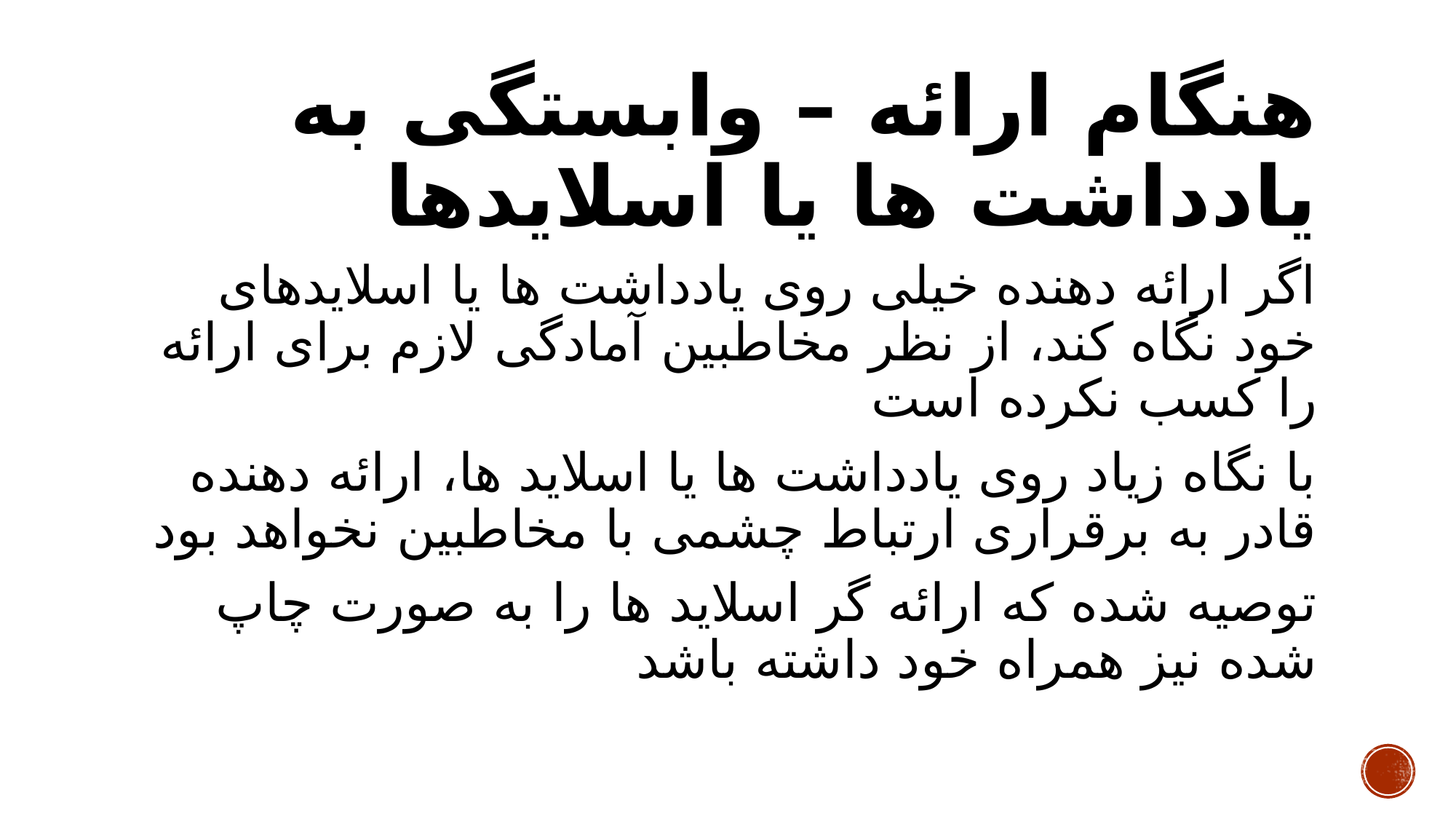

# هنگام ارائه – وابستگی به یادداشت ها یا اسلایدها
اگر ارائه دهنده خیلی روی یادداشت ها یا اسلایدهای خود نگاه کند، از نظر مخاطبین آمادگی لازم برای ارائه را کسب نکرده است
با نگاه زیاد روی یادداشت ها یا اسلاید ها، ارائه دهنده قادر به برقراری ارتباط چشمی با مخاطبین نخواهد بود
توصیه شده که ارائه گر اسلاید ها را به صورت چاپ شده نیز همراه خود داشته باشد